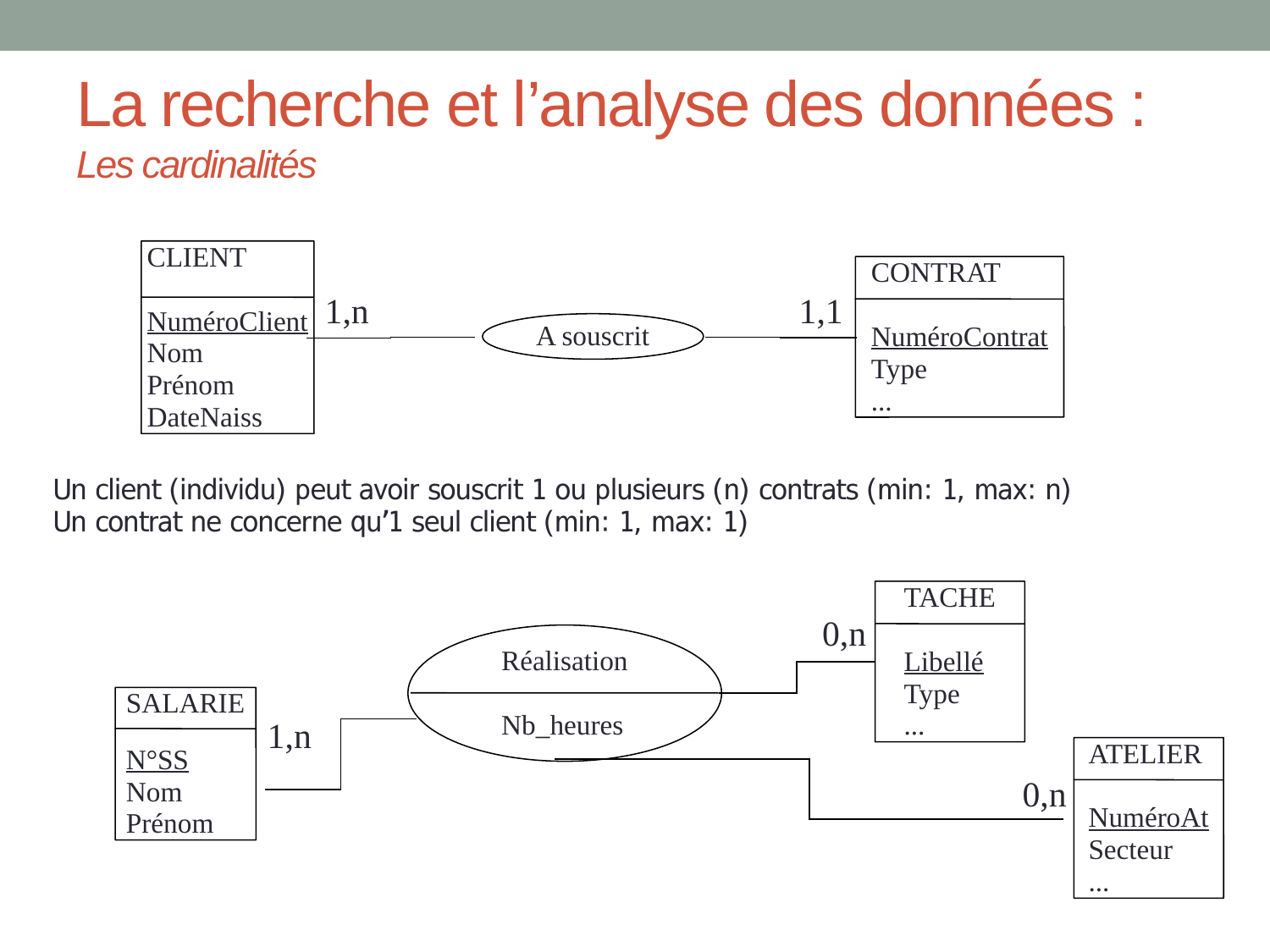

# La recherche et l’analyse des données : Les cardinalités
CONTRAT

NuméroContrat
Type
...

CLIENT

NuméroClient
Nom
Prénom
DateNaiss

1,1
1,n
A souscrit
Un client (individu) peut avoir souscrit 1 ou plusieurs (n) contrats (min: 1, max: n)
Un contrat ne concerne qu’1 seul client (min: 1, max: 1)
TACHE

Libellé
Type
...

0,n
Réalisation

Nb_heures
SALARIE

N°SS
Nom
Prénom

1,n
ATELIER

NuméroAt
Secteur
...

0,n
16